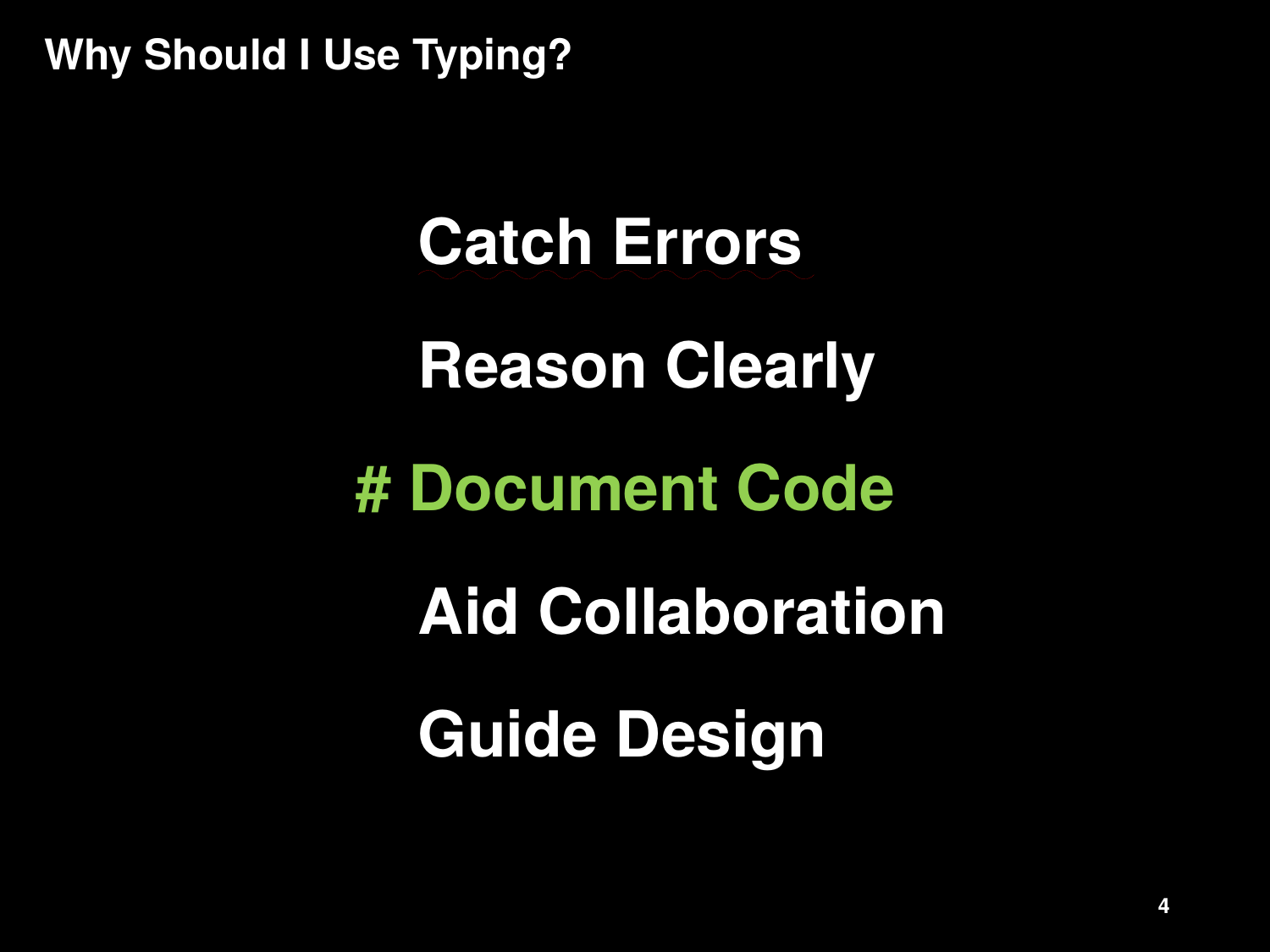

# Why Should I Use Typing?
Catch Errors
Reason Clearly
# Document Code
Aid Collaboration
Guide Design
4